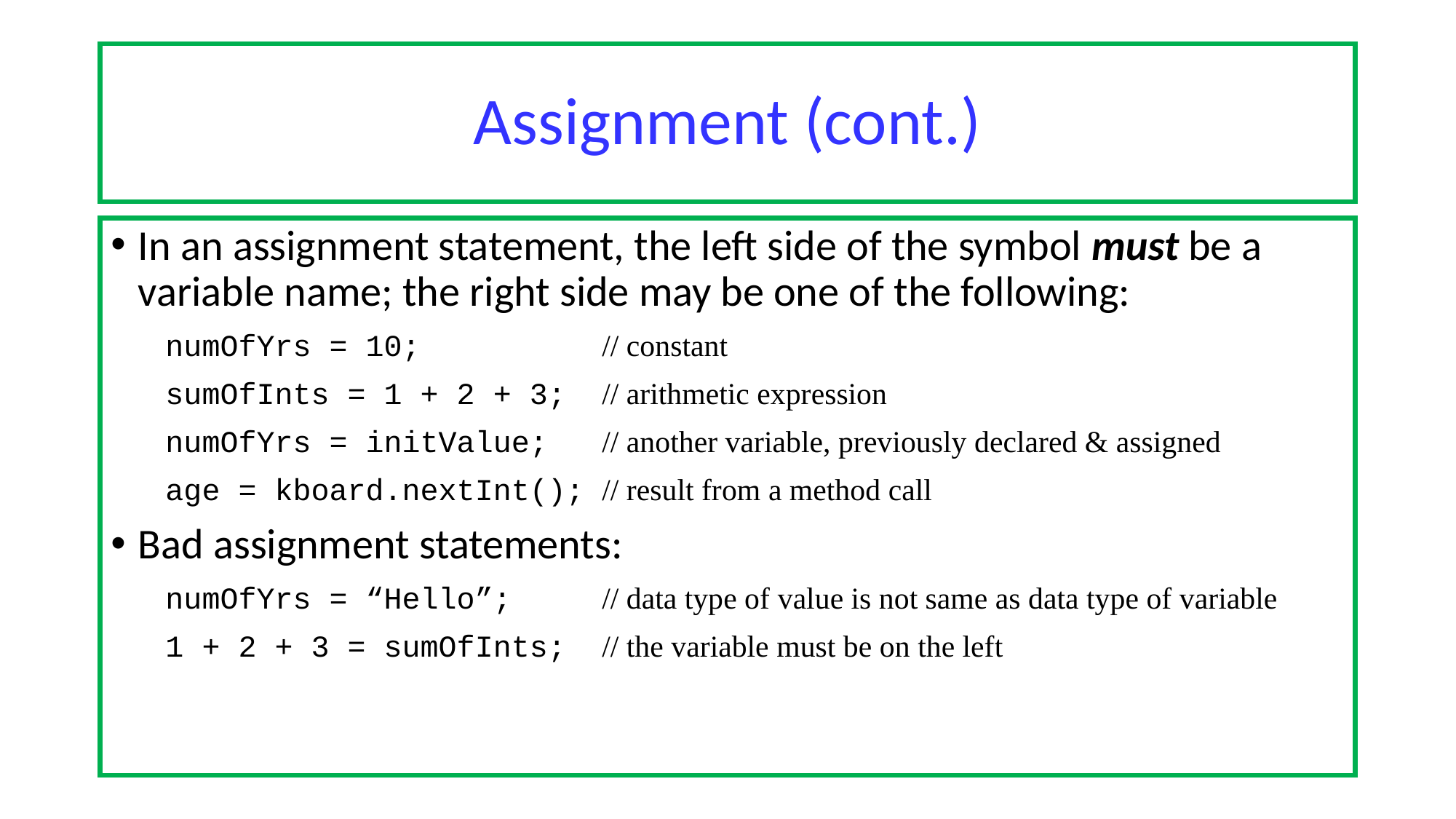

# Assignment (cont.)
In an assignment statement, the left side of the symbol must be a variable name; the right side may be one of the following:
numOfYrs = 10;          // constant
sumOfInts = 1 + 2 + 3;  // arithmetic expression
numOfYrs = initValue;   // another variable, previously declared & assigned
age = kboard.nextInt(); // result from a method call
Bad assignment statements:
numOfYrs = “Hello”;     // data type of value is not same as data type of variable
1 + 2 + 3 = sumOfInts;  // the variable must be on the left

____